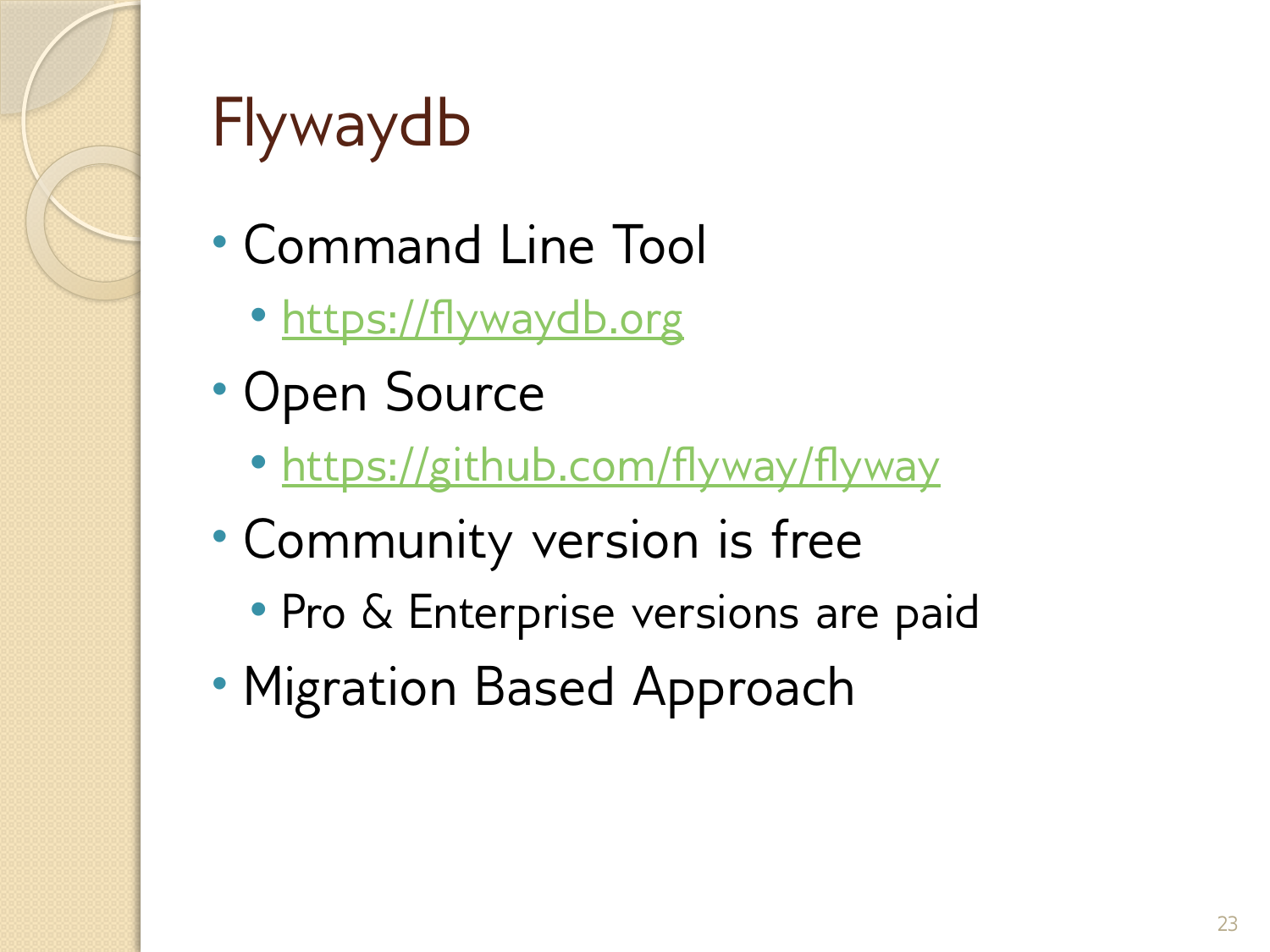

# Flywaydb
Command Line Tool
https://flywaydb.org
Open Source
https://github.com/flyway/flyway
Community version is free
Pro & Enterprise versions are paid
Migration Based Approach

23